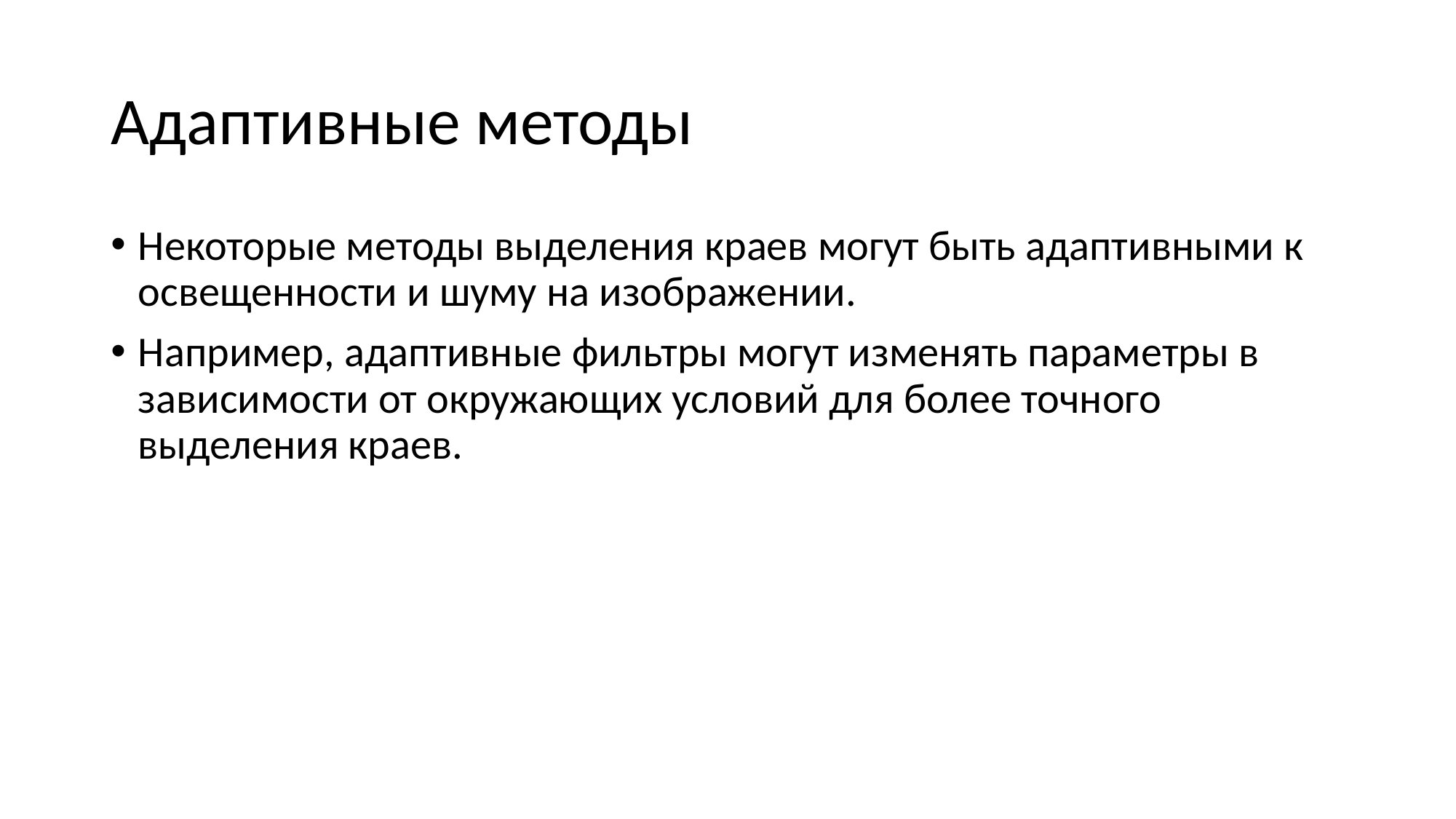

# Адаптивные методы
Некоторые методы выделения краев могут быть адаптивными к освещенности и шуму на изображении.
Например, адаптивные фильтры могут изменять параметры в зависимости от окружающих условий для более точного выделения краев.